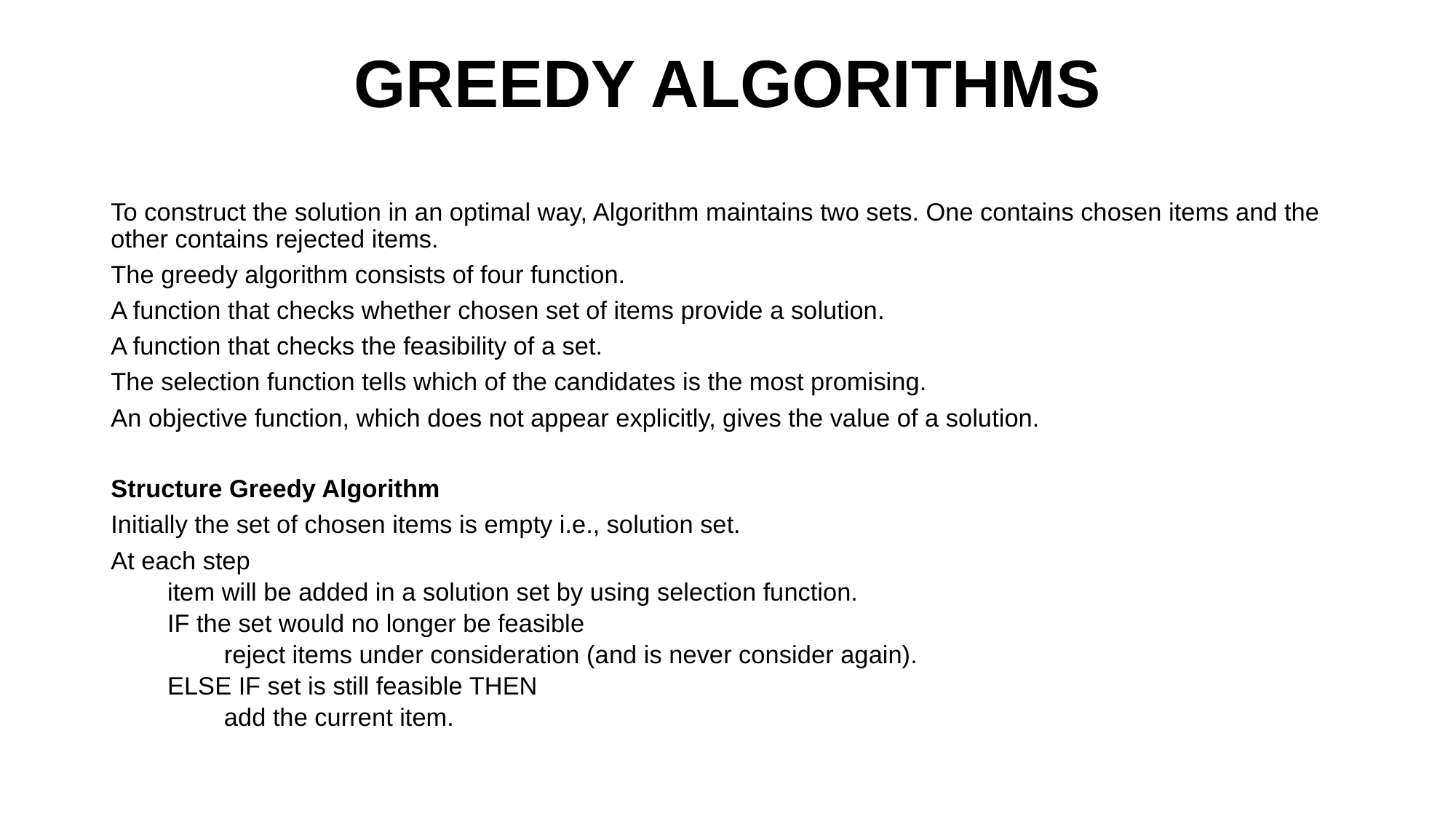

# GREEDY ALGORITHMS
To construct the solution in an optimal way, Algorithm maintains two sets. One contains chosen items and the other contains rejected items.
The greedy algorithm consists of four function.
A function that checks whether chosen set of items provide a solution.
A function that checks the feasibility of a set.
The selection function tells which of the candidates is the most promising.
An objective function, which does not appear explicitly, gives the value of a solution.

Structure Greedy Algorithm
Initially the set of chosen items is empty i.e., solution set.
At each step
item will be added in a solution set by using selection function.
IF the set would no longer be feasible
reject items under consideration (and is never consider again).
ELSE IF set is still feasible THEN
add the current item.